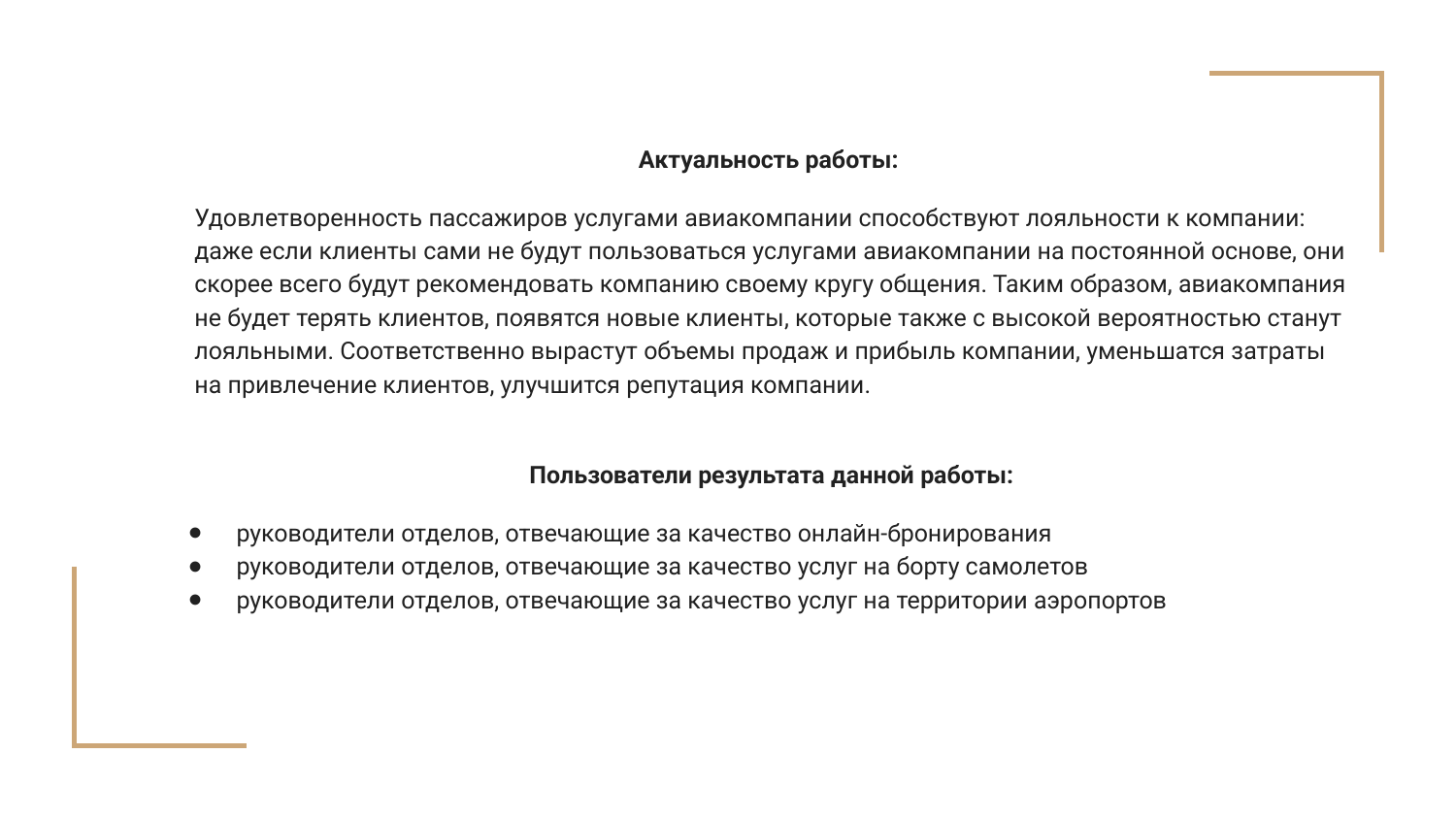

# Актуальность работы:
Удовлетворенность пассажиров услугами авиакомпании способствуют лояльности к компании: даже если клиенты сами не будут пользоваться услугами авиакомпании на постоянной основе, они скорее всего будут рекомендовать компанию своему кругу общения. Таким образом, авиакомпания не будет терять клиентов, появятся новые клиенты, которые также с высокой вероятностью станут лояльными. Соответственно вырастут объемы продаж и прибыль компании, уменьшатся затраты на привлечение клиентов, улучшится репутация компании.
Пользователи результата данной работы:
руководители отделов, отвечающие за качество онлайн-бронирования
руководители отделов, отвечающие за качество услуг на борту самолетов
руководители отделов, отвечающие за качество услуг на территории аэропортов